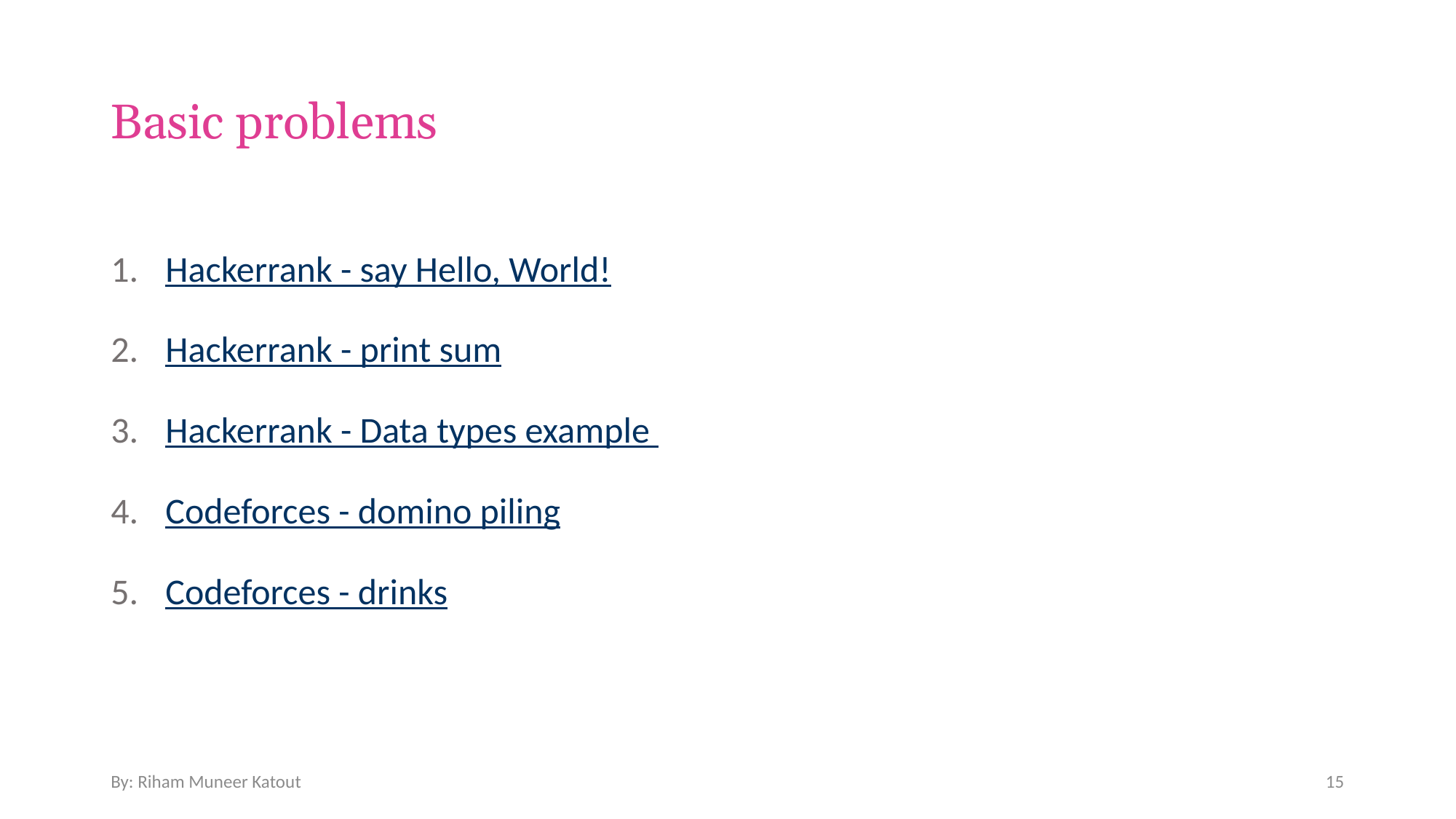

# Basic problems
Hackerrank - say Hello, World!
Hackerrank - print sum
Hackerrank - Data types example
Codeforces - domino piling
Codeforces - drinks

By: Riham Muneer Katout
15